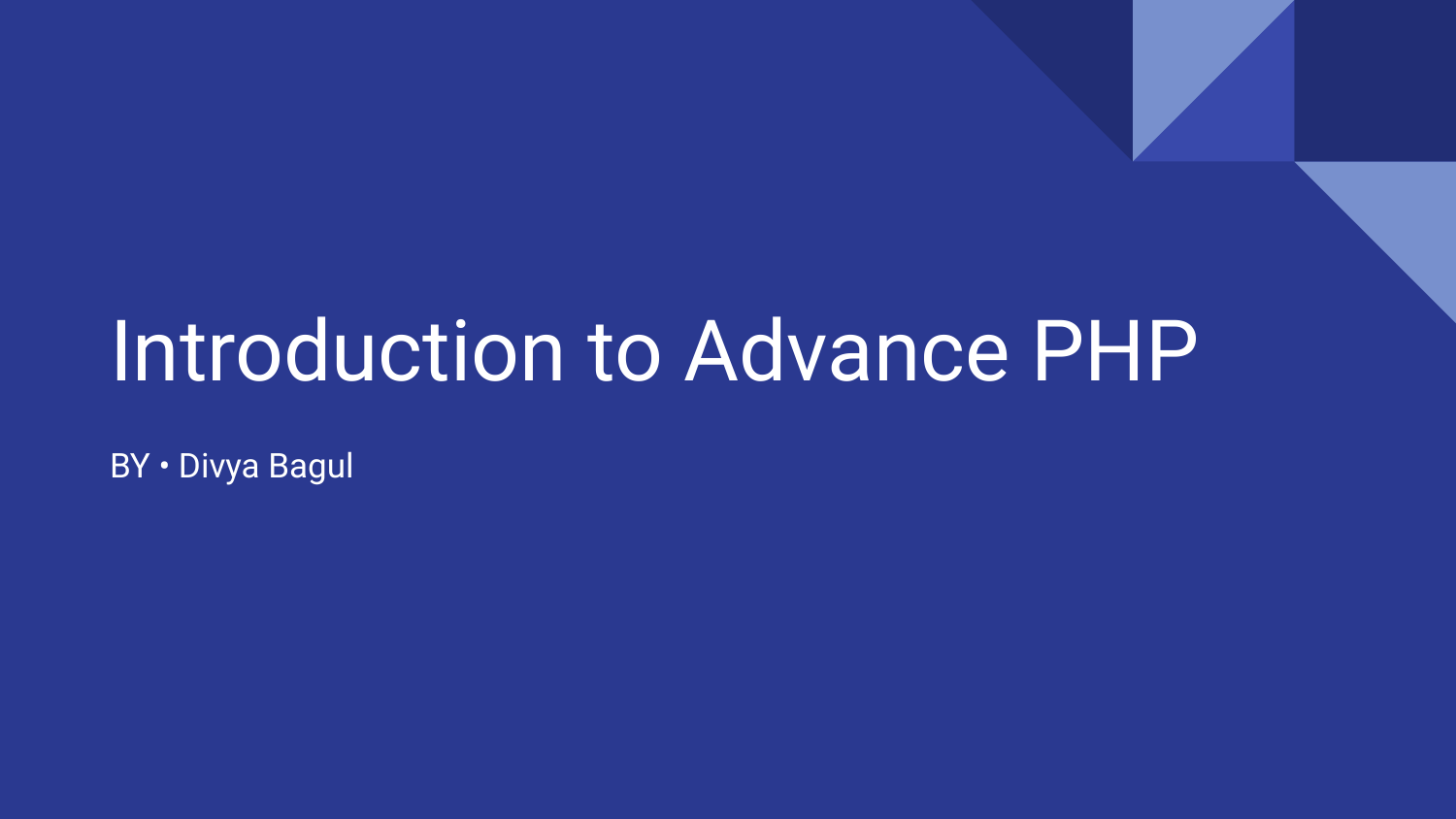

# Introduction to Advance PHP
BY • Divya Bagul